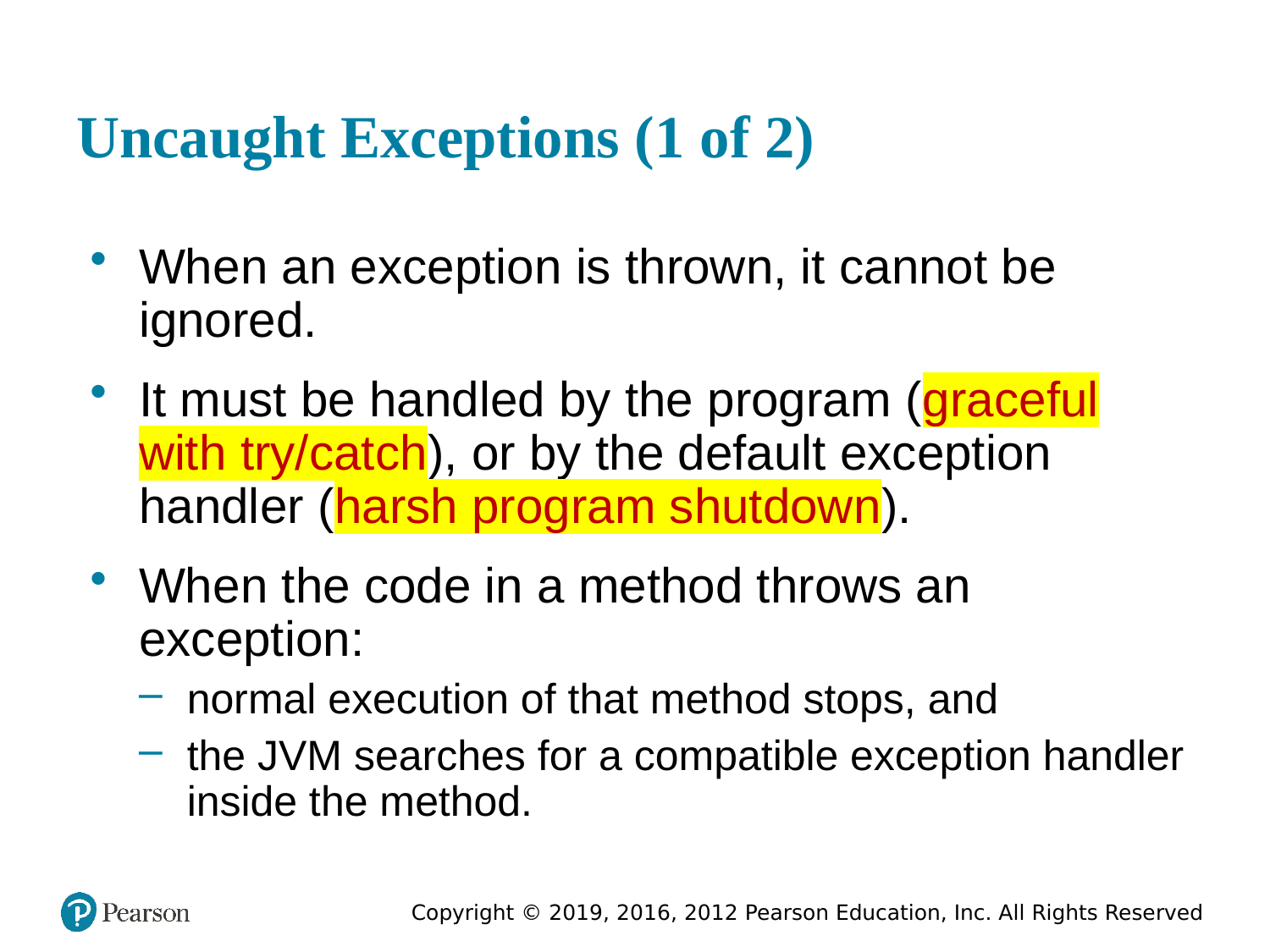

# Uncaught Exceptions (1 of 2)
When an exception is thrown, it cannot be ignored.
It must be handled by the program (graceful with try/catch), or by the default exception handler (harsh program shutdown).
When the code in a method throws an exception:
normal execution of that method stops, and
the JVM searches for a compatible exception handler inside the method.